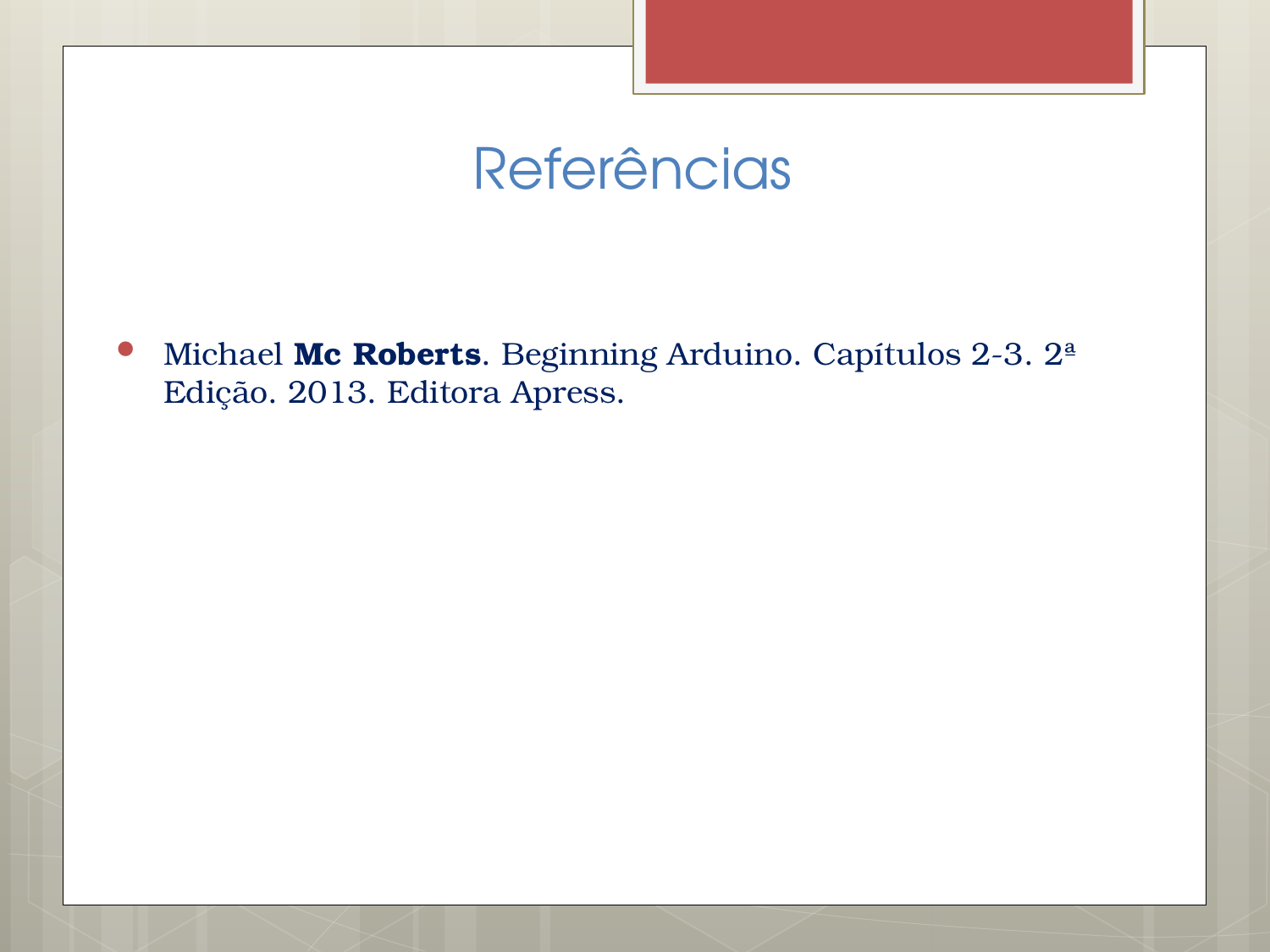

# Referências
Michael Mc Roberts. Beginning Arduino. Capítulos 2-3. 2ª Edição. 2013. Editora Apress.